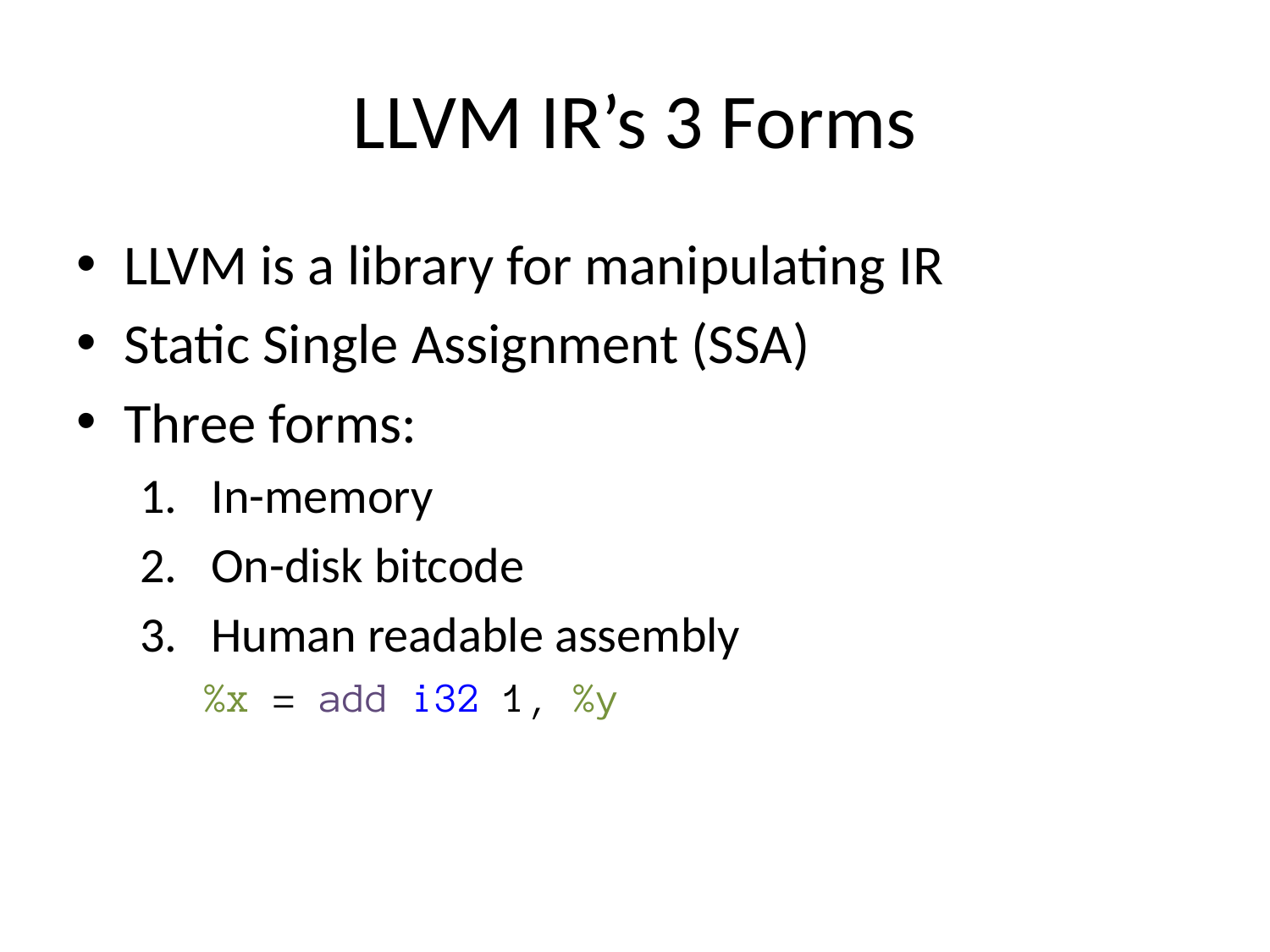

# LLVM IR’s 3 Forms
LLVM is a library for manipulating IR
Static Single Assignment (SSA)
Three forms:
In-memory
On-disk bitcode
Human readable assembly
 %x = add i32 1, %y